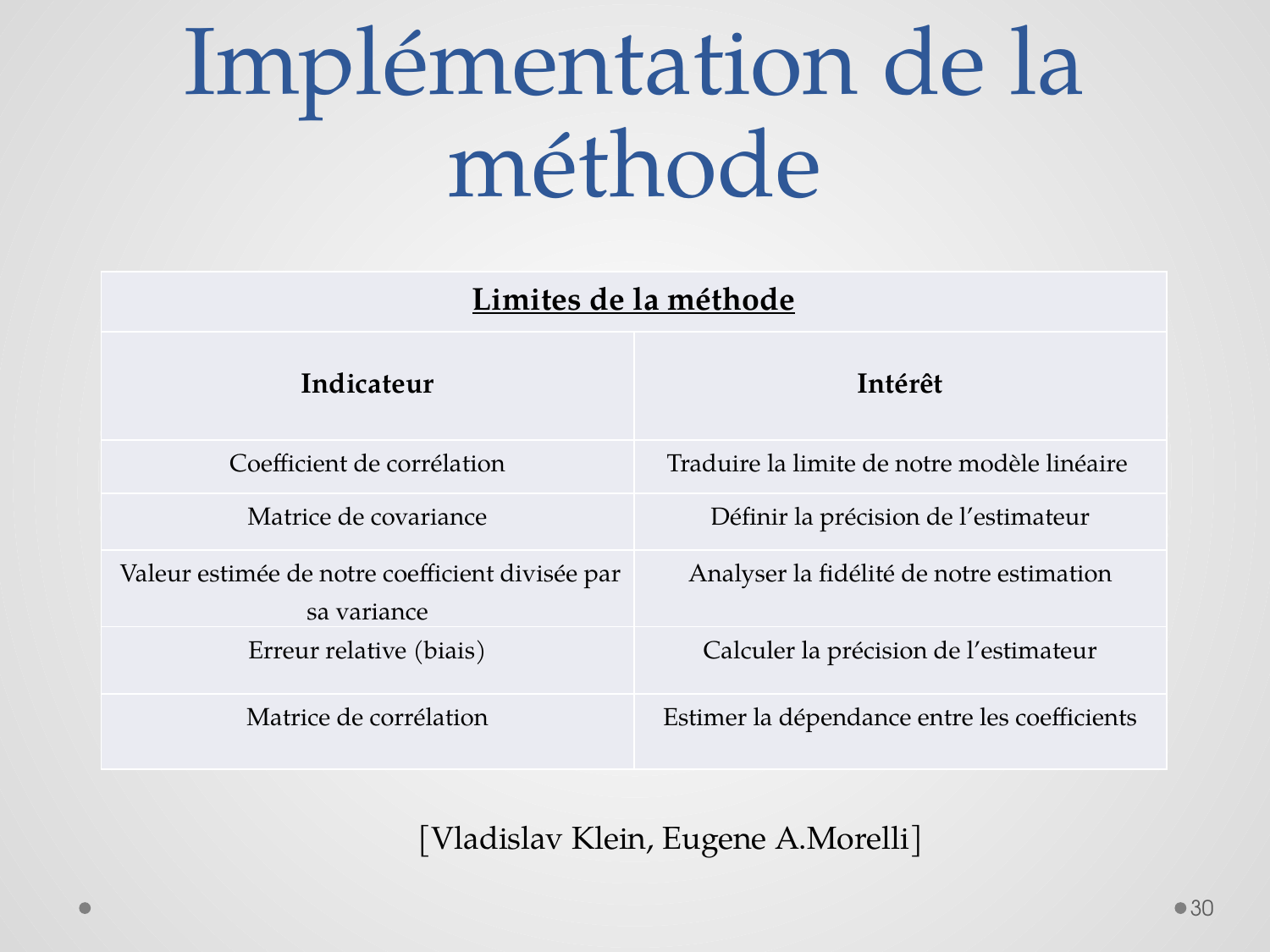

# Implémentation de la méthode
| Limites de la méthode |  |
| --- | --- |
| Indicateur | Intérêt |
| Coefficient de corrélation | Traduire la limite de notre modèle linéaire |
| Matrice de covariance | Définir la précision de l’estimateur |
| Valeur estimée de notre coefficient divisée par sa variance | Analyser la fidélité de notre estimation |
| Erreur relative (biais) | Calculer la précision de l’estimateur |
| Matrice de corrélation | Estimer la dépendance entre les coefficients |
[Vladislav Klein, Eugene A.Morelli]
30